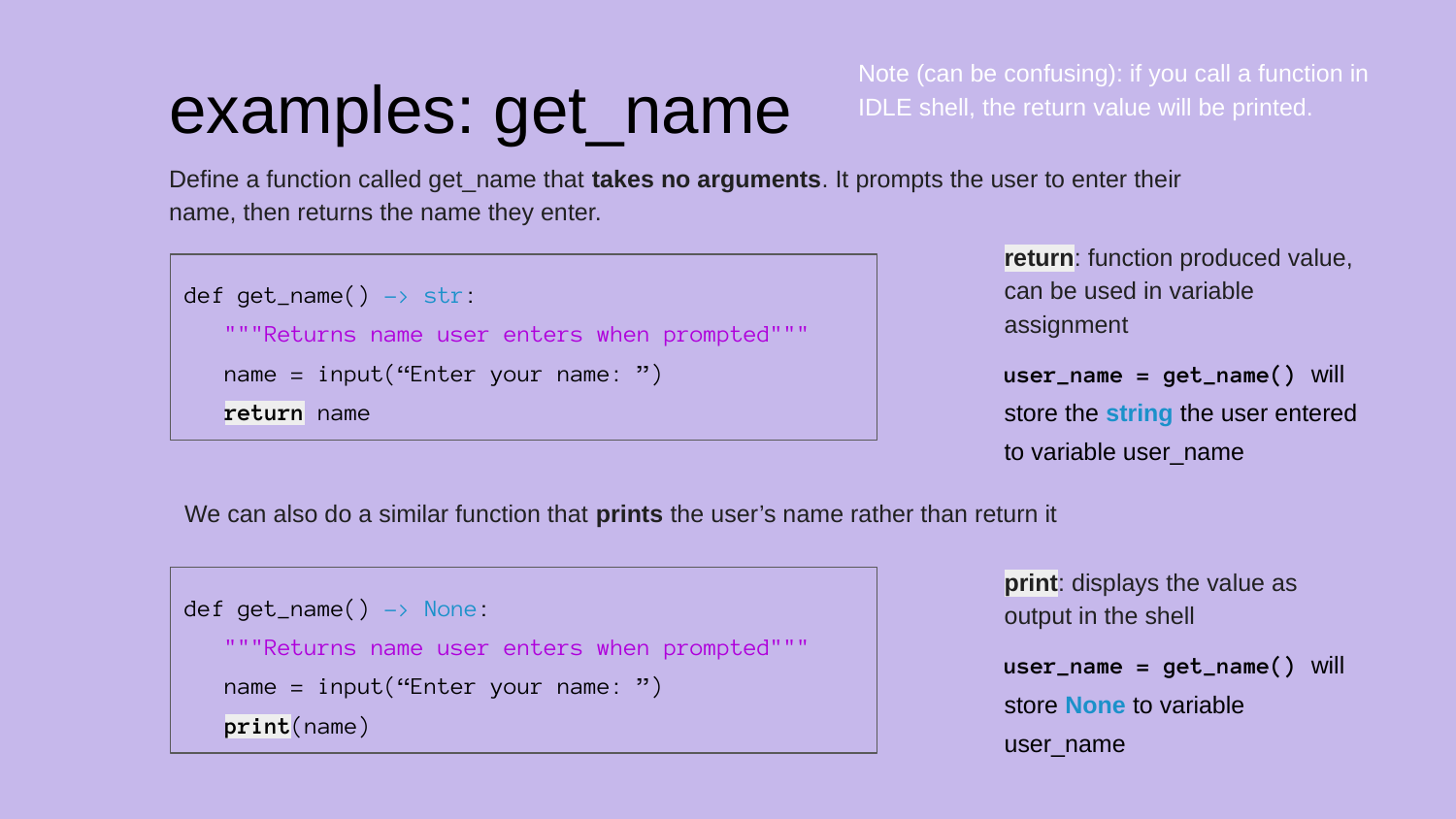

Note (can be confusing): if you call a function in IDLE shell, the return value will be printed.
examples: get_name
Define a function called get_name that takes no arguments. It prompts the user to enter their name, then returns the name they enter.
return: function produced value, can be used in variable assignment
user_name = get_name() will store the string the user entered to variable user_name

def get_name() -> str:
   """Returns name user enters when prompted"""
   name = input(“Enter your name: ”)
   return name
We can also do a similar function that prints the user’s name rather than return it
print: displays the value as output in the shell
user_name = get_name() will store None to variable user_name

def get_name() -> None:
   """Returns name user enters when prompted"""
   name = input(“Enter your name: ”)
   print(name)